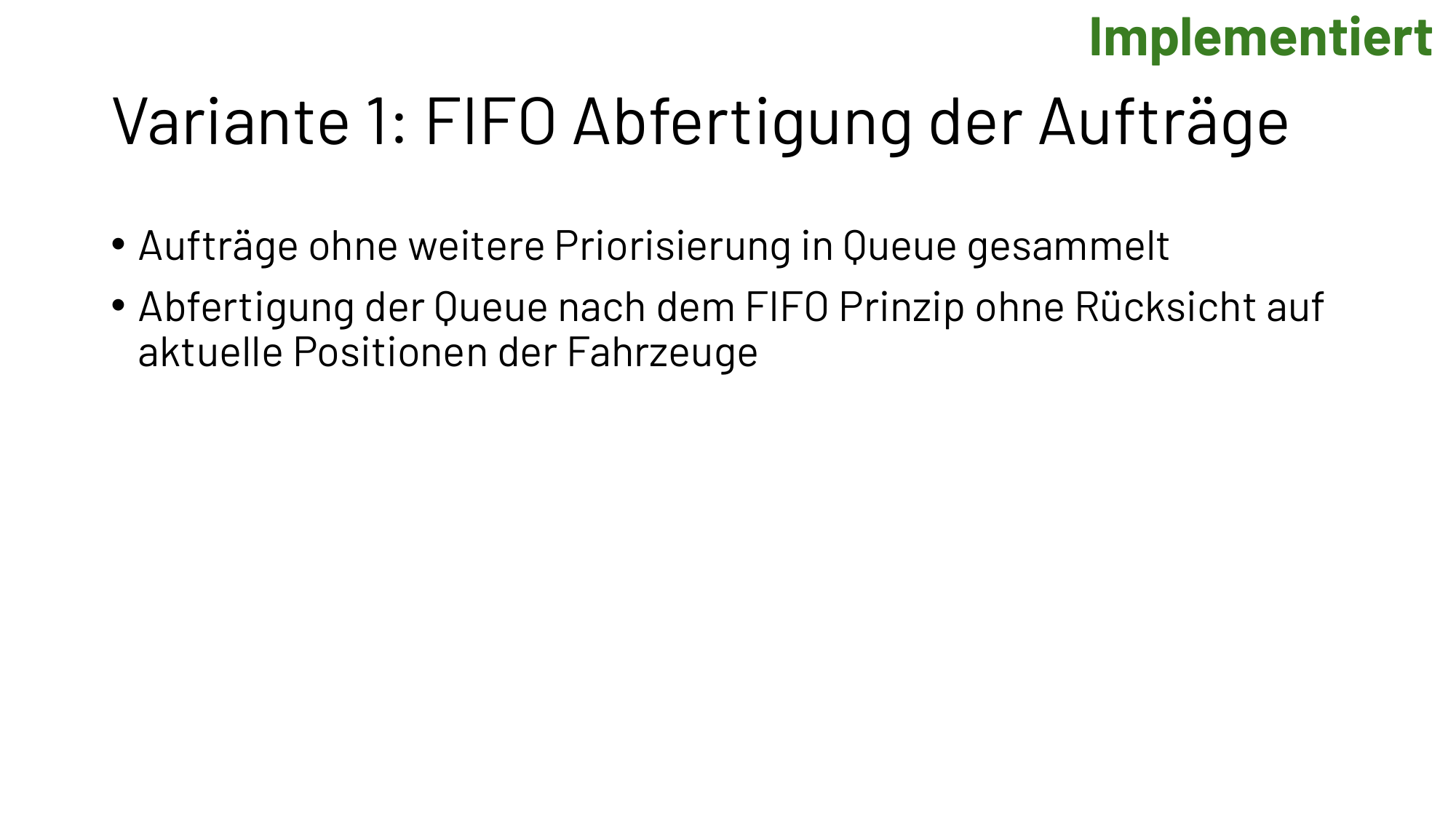

Implementiert
# Variante 1: FIFO Abfertigung der Aufträge
Aufträge ohne weitere Priorisierung in Queue gesammelt
Abfertigung der Queue nach dem FIFO Prinzip ohne Rücksicht auf aktuelle Positionen der Fahrzeuge